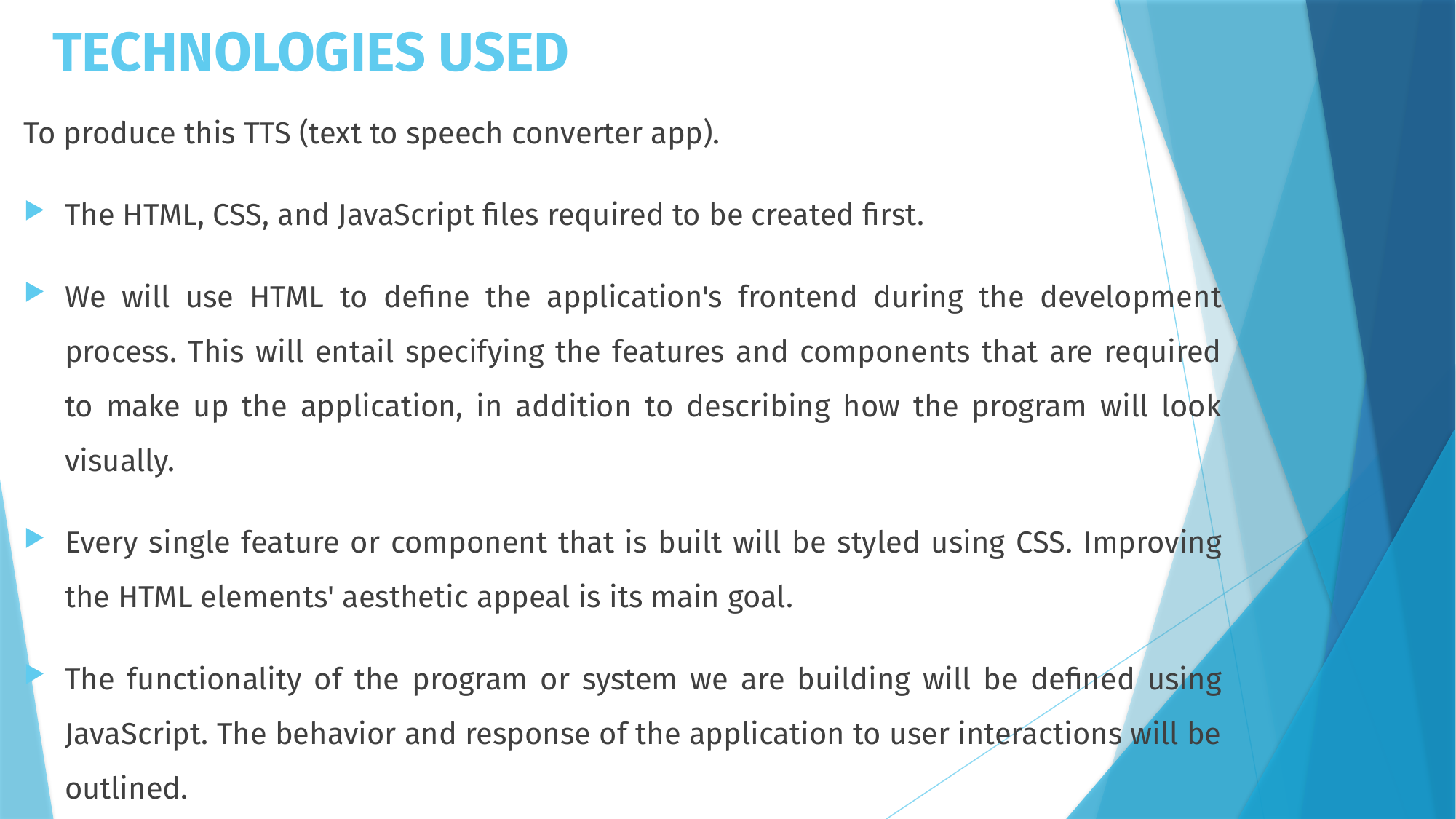

# TECHNOLOGIES USED
To produce this TTS (text to speech converter app).
The HTML, CSS, and JavaScript files required to be created first.
We will use HTML to define the application's frontend during the development process. This will entail specifying the features and components that are required to make up the application, in addition to describing how the program will look visually.
Every single feature or component that is built will be styled using CSS. Improving the HTML elements' aesthetic appeal is its main goal.
The functionality of the program or system we are building will be defined using JavaScript. The behavior and response of the application to user interactions will be outlined.